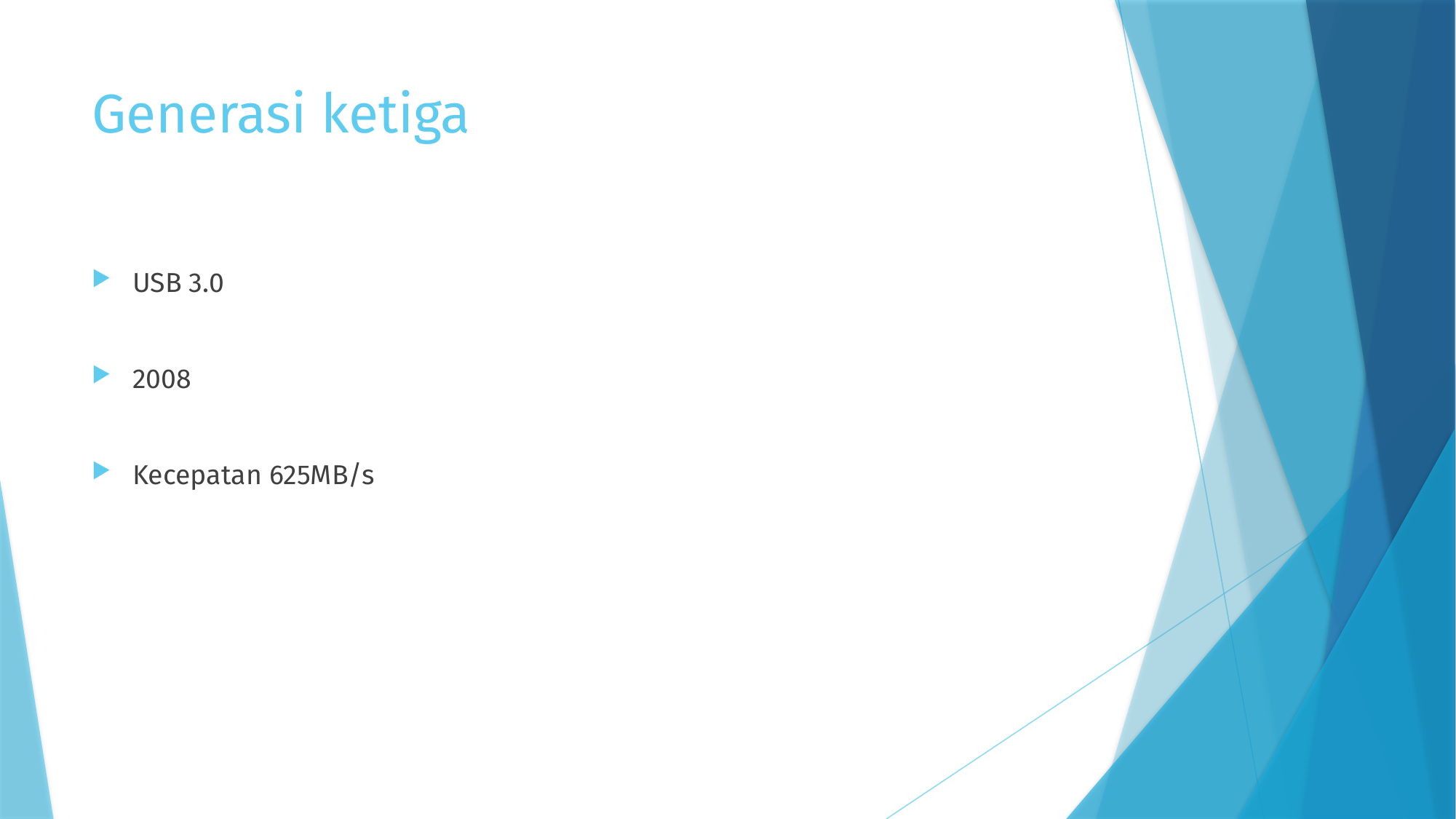

# Generasi ketiga
USB 3.0

2008

Kecepatan 625MB/s